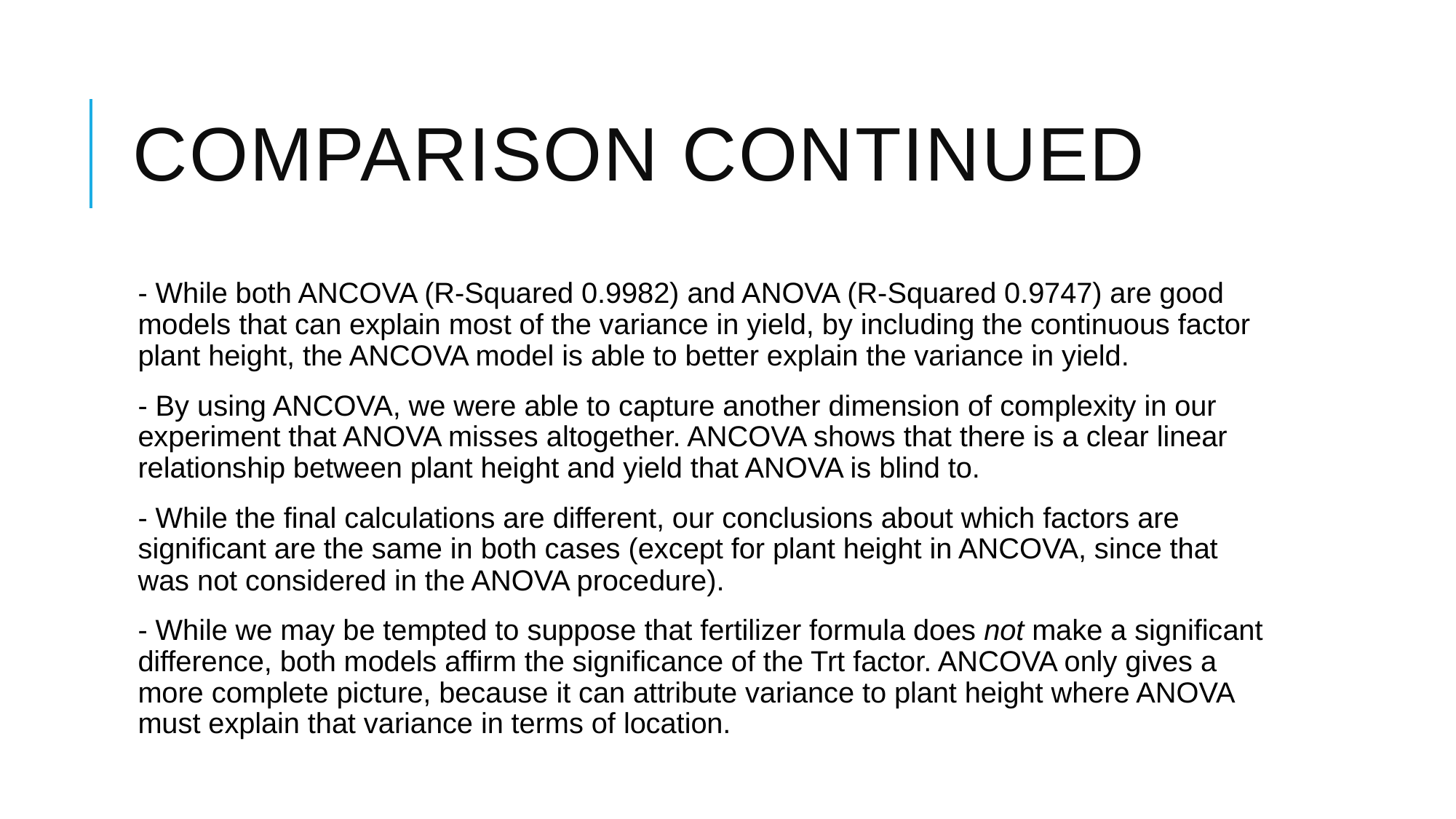

# Comparison Continued
- While both ANCOVA (R-Squared 0.9982) and ANOVA (R-Squared 0.9747) are good models that can explain most of the variance in yield, by including the continuous factor plant height, the ANCOVA model is able to better explain the variance in yield.
- By using ANCOVA, we were able to capture another dimension of complexity in our experiment that ANOVA misses altogether. ANCOVA shows that there is a clear linear relationship between plant height and yield that ANOVA is blind to.
- While the final calculations are different, our conclusions about which factors are significant are the same in both cases (except for plant height in ANCOVA, since that was not considered in the ANOVA procedure).
- While we may be tempted to suppose that fertilizer formula does not make a significant difference, both models affirm the significance of the Trt factor. ANCOVA only gives a more complete picture, because it can attribute variance to plant height where ANOVA must explain that variance in terms of location.